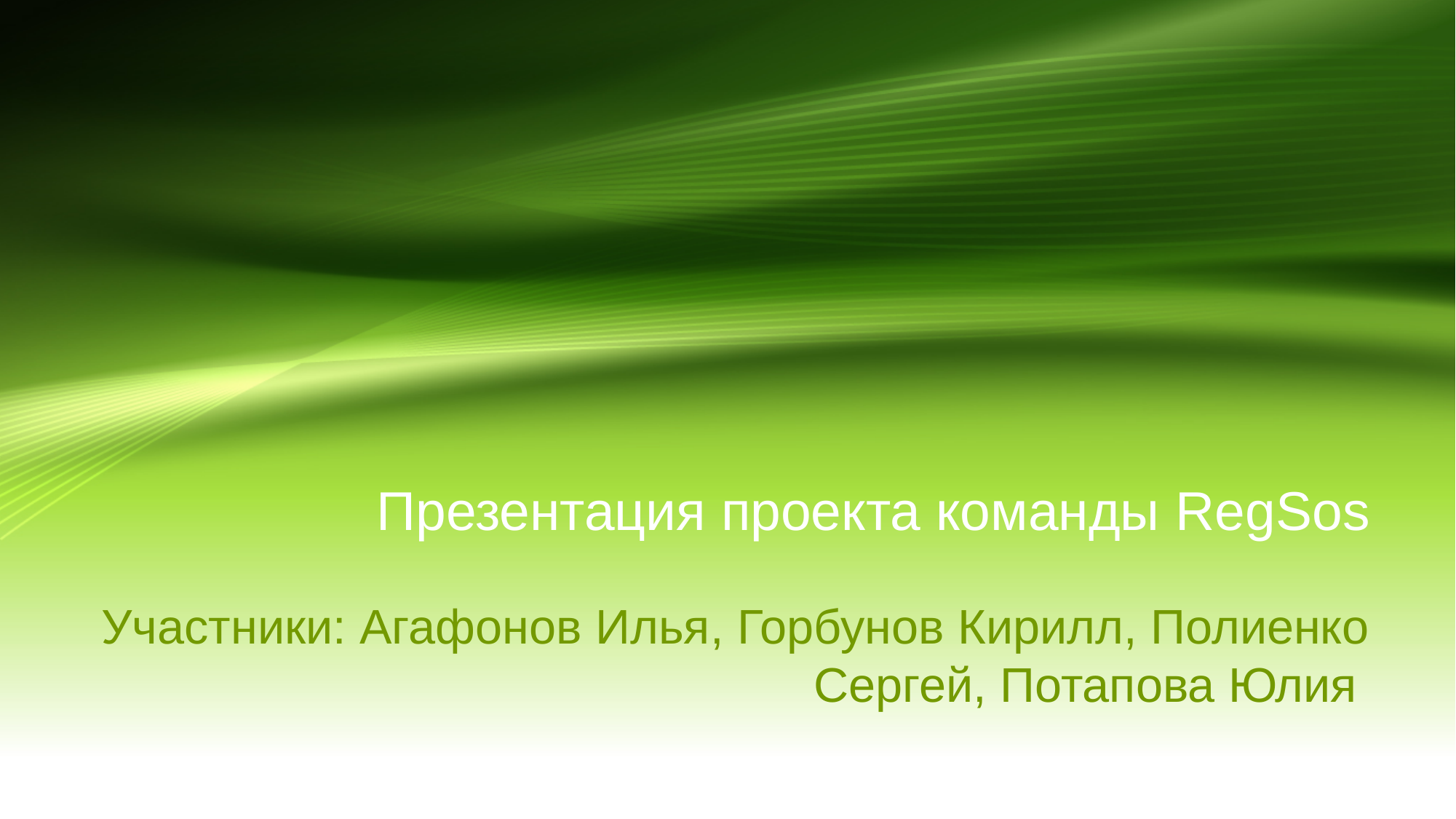

# Презентация проекта команды RegSos
Участники: Агафонов Илья, Горбунов Кирилл, Полиенко Сергей, Потапова Юлия